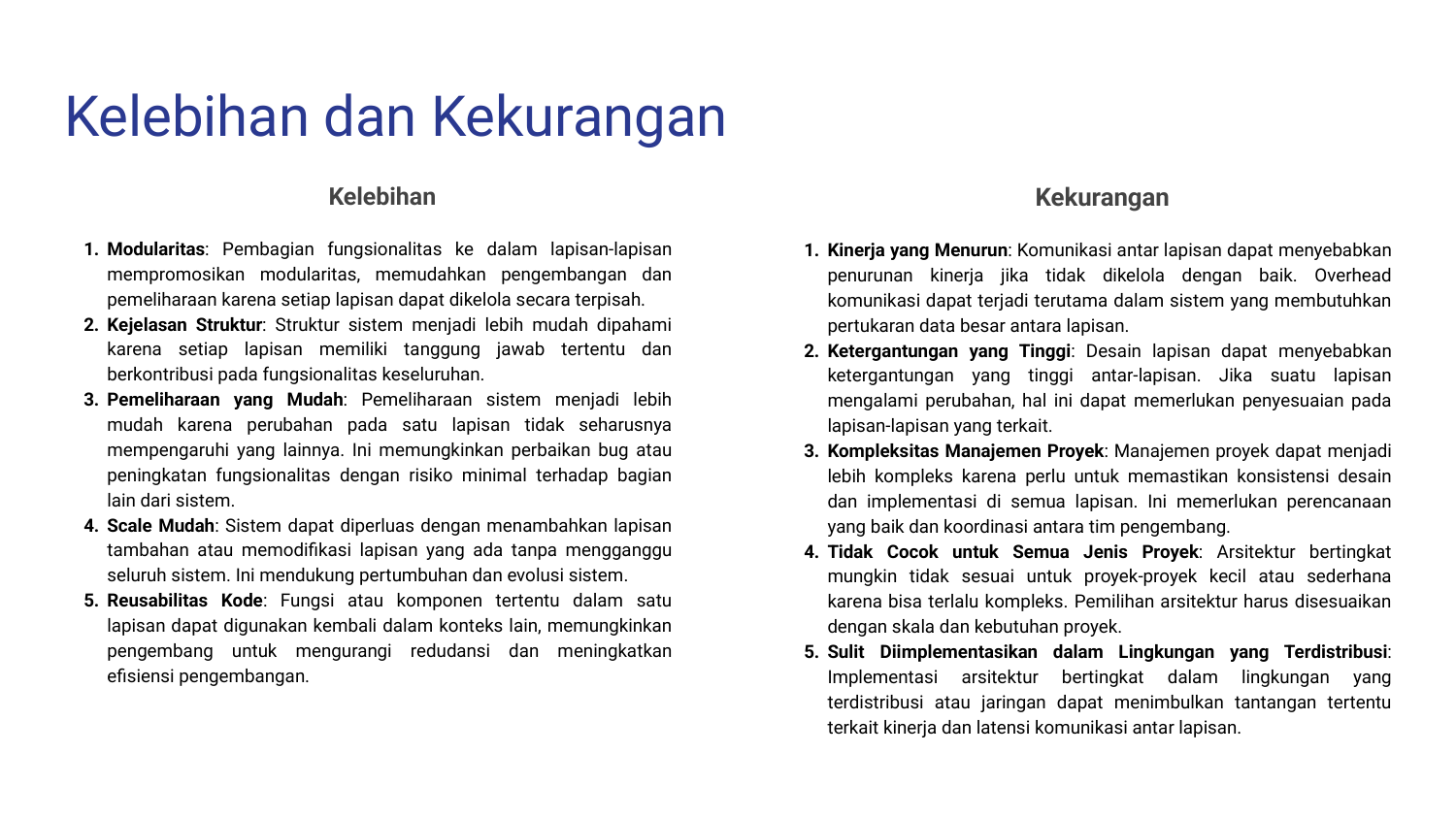

# Kelebihan dan Kekurangan
Kelebihan
Modularitas: Pembagian fungsionalitas ke dalam lapisan-lapisan mempromosikan modularitas, memudahkan pengembangan dan pemeliharaan karena setiap lapisan dapat dikelola secara terpisah.
Kejelasan Struktur: Struktur sistem menjadi lebih mudah dipahami karena setiap lapisan memiliki tanggung jawab tertentu dan berkontribusi pada fungsionalitas keseluruhan.
Pemeliharaan yang Mudah: Pemeliharaan sistem menjadi lebih mudah karena perubahan pada satu lapisan tidak seharusnya mempengaruhi yang lainnya. Ini memungkinkan perbaikan bug atau peningkatan fungsionalitas dengan risiko minimal terhadap bagian lain dari sistem.
Scale Mudah: Sistem dapat diperluas dengan menambahkan lapisan tambahan atau memodifikasi lapisan yang ada tanpa mengganggu seluruh sistem. Ini mendukung pertumbuhan dan evolusi sistem.
Reusabilitas Kode: Fungsi atau komponen tertentu dalam satu lapisan dapat digunakan kembali dalam konteks lain, memungkinkan pengembang untuk mengurangi redudansi dan meningkatkan efisiensi pengembangan.
Kekurangan
Kinerja yang Menurun: Komunikasi antar lapisan dapat menyebabkan penurunan kinerja jika tidak dikelola dengan baik. Overhead komunikasi dapat terjadi terutama dalam sistem yang membutuhkan pertukaran data besar antara lapisan.
Ketergantungan yang Tinggi: Desain lapisan dapat menyebabkan ketergantungan yang tinggi antar-lapisan. Jika suatu lapisan mengalami perubahan, hal ini dapat memerlukan penyesuaian pada lapisan-lapisan yang terkait.
Kompleksitas Manajemen Proyek: Manajemen proyek dapat menjadi lebih kompleks karena perlu untuk memastikan konsistensi desain dan implementasi di semua lapisan. Ini memerlukan perencanaan yang baik dan koordinasi antara tim pengembang.
Tidak Cocok untuk Semua Jenis Proyek: Arsitektur bertingkat mungkin tidak sesuai untuk proyek-proyek kecil atau sederhana karena bisa terlalu kompleks. Pemilihan arsitektur harus disesuaikan dengan skala dan kebutuhan proyek.
Sulit Diimplementasikan dalam Lingkungan yang Terdistribusi: Implementasi arsitektur bertingkat dalam lingkungan yang terdistribusi atau jaringan dapat menimbulkan tantangan tertentu terkait kinerja dan latensi komunikasi antar lapisan.